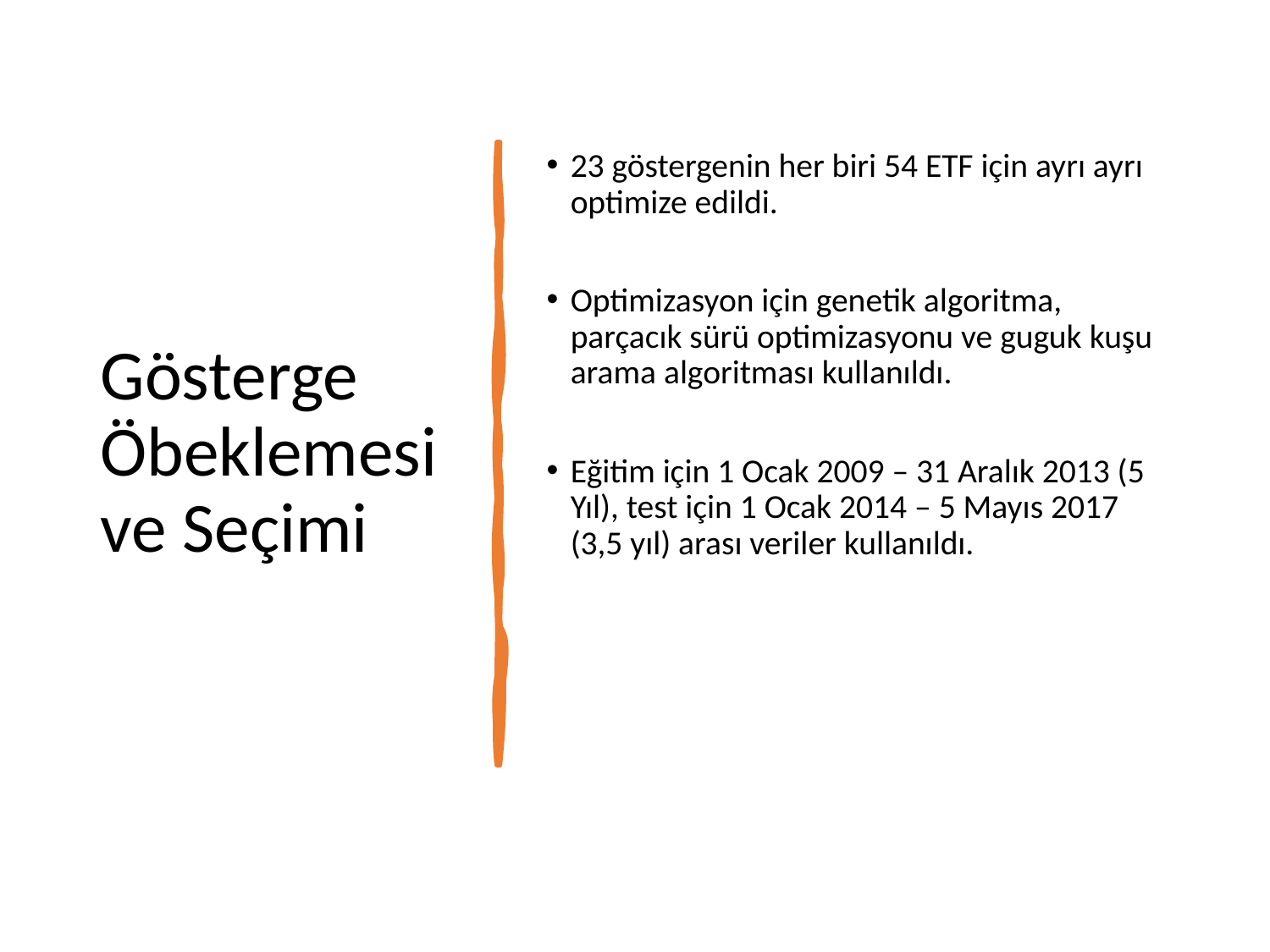

# Gösterge Öbeklemesi ve Seçimi
23 göstergenin her biri 54 ETF için ayrı ayrı optimize edildi.

Optimizasyon için genetik algoritma, parçacık sürü optimizasyonu ve guguk kuşu arama algoritması kullanıldı.

Eğitim için 1 Ocak 2009 – 31 Aralık 2013 (5 Yıl), test için 1 Ocak 2014 – 5 Mayıs 2017 (3,5 yıl) arası veriler kullanıldı.